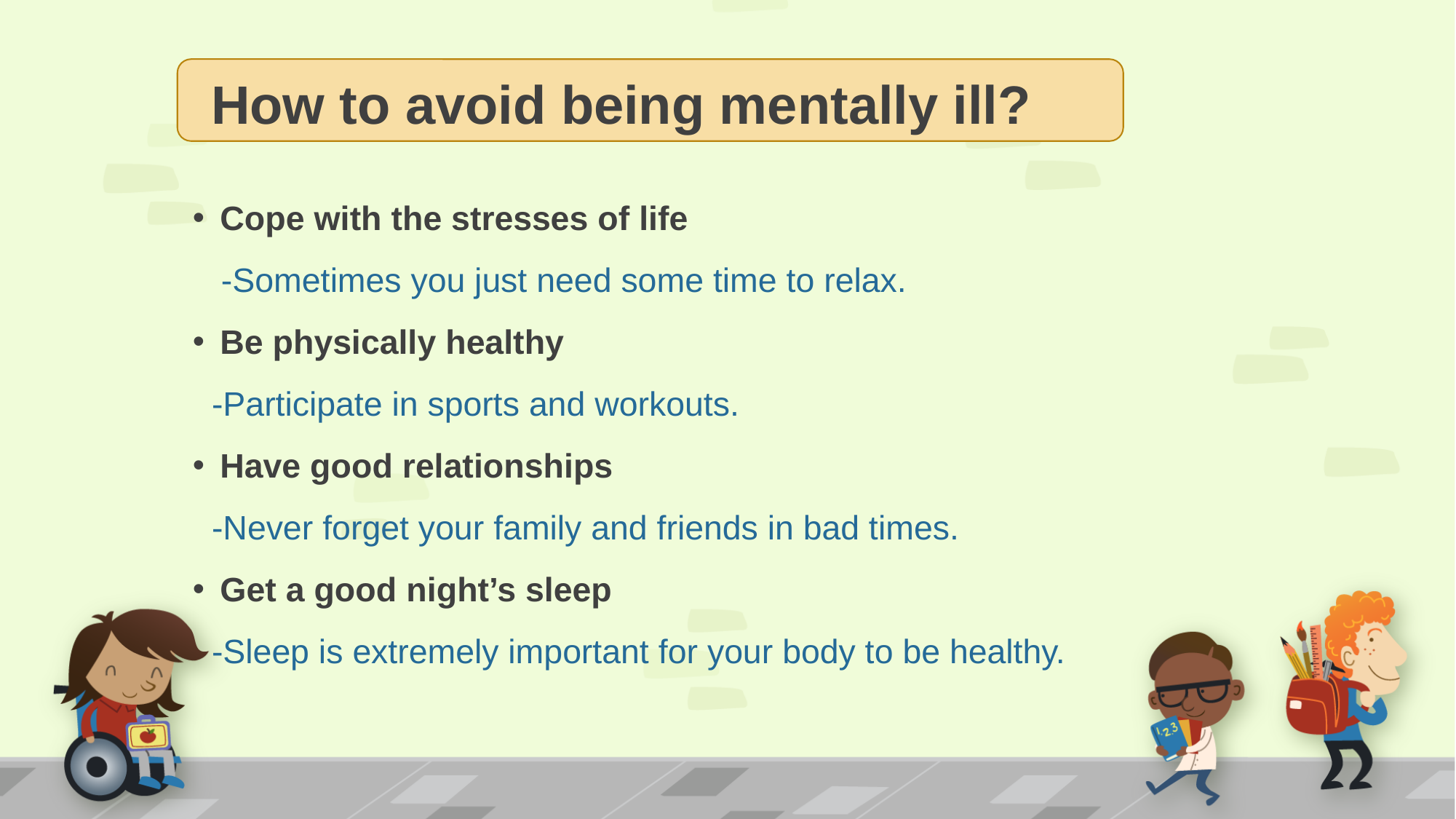

# How to avoid being mentally ill?
Cope with the stresses of life
   -Sometimes you just need some time to relax.
Be physically healthy
  -Participate in sports and workouts.
Have good relationships
  -Never forget your family and friends in bad times.
Get a good night’s sleep
  -Sleep is extremely important for your body to be healthy.